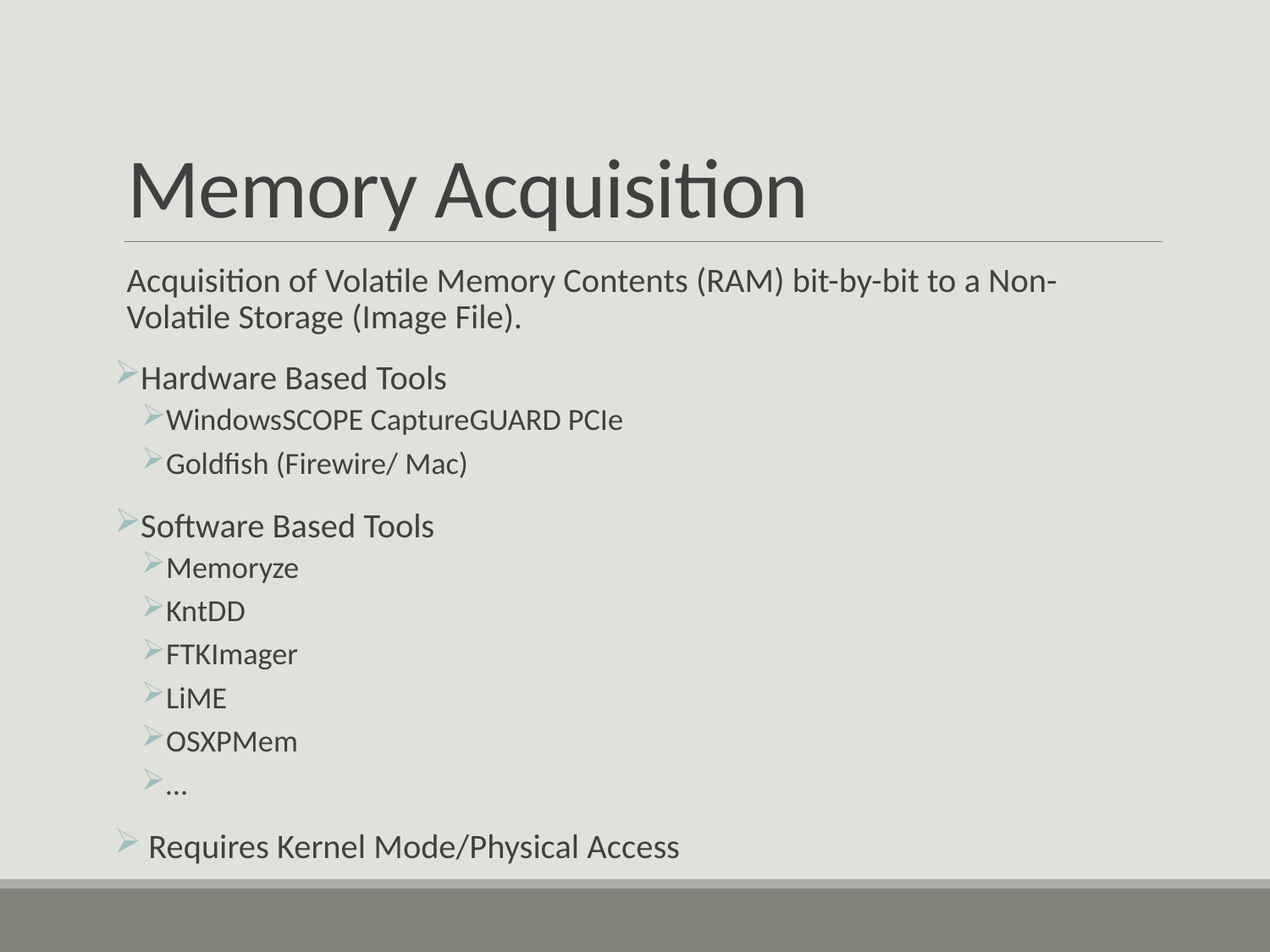

# Memory Acquisition
Acquisition of Volatile Memory Contents (RAM) bit-by-bit to a Non-Volatile Storage (Image File).
Hardware Based Tools
WindowsSCOPE CaptureGUARD PCIe
Goldfish (Firewire/ Mac)
Software Based Tools
Memoryze
KntDD
FTKImager
LiME
OSXPMem
…
 Requires Kernel Mode/Physical Access